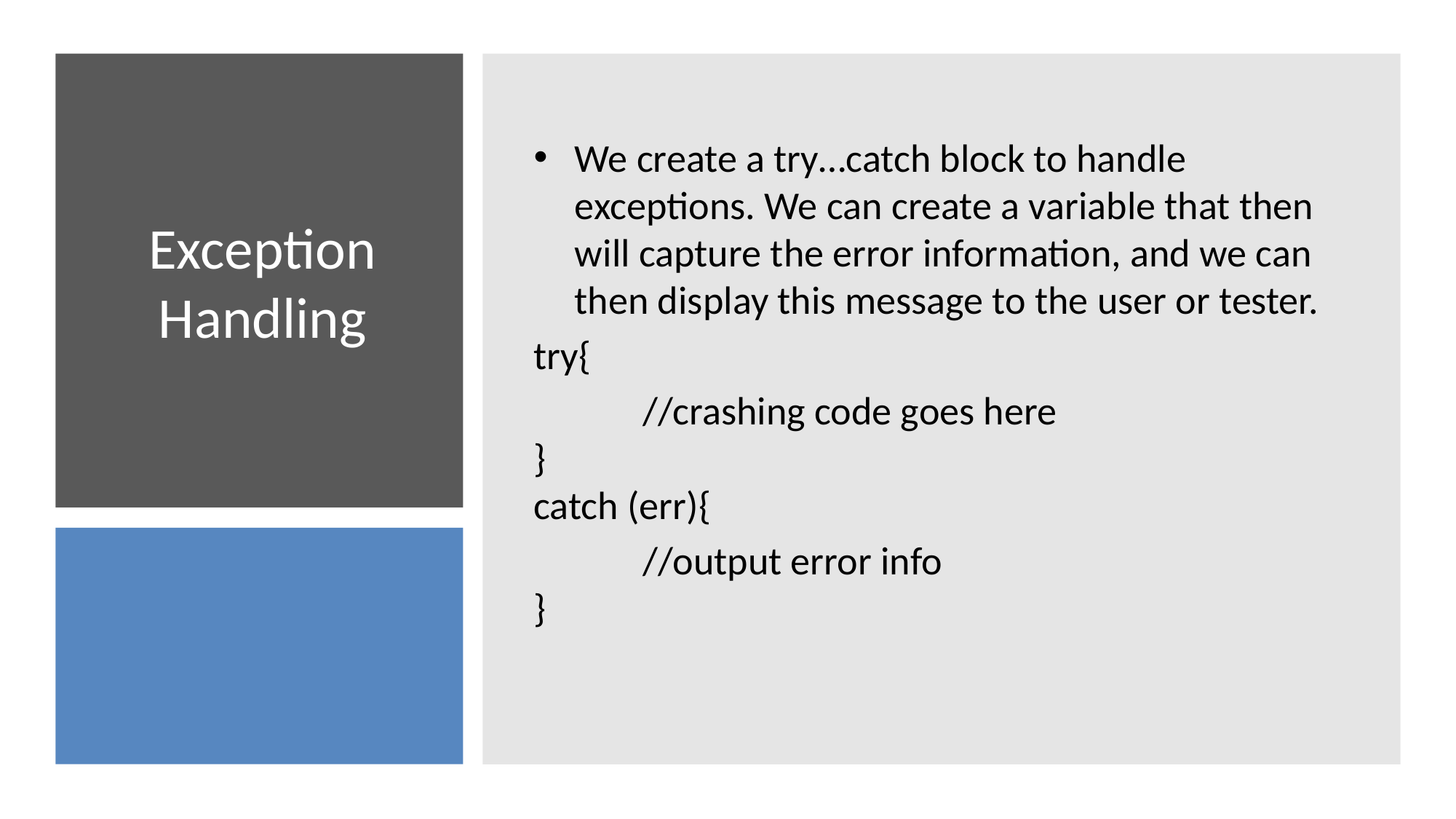

We create a try…catch block to handle exceptions. We can create a variable that then will capture the error information, and we can then display this message to the user or tester.
try{
	//crashing code goes here
}
catch (err){
	//output error info
}

# Exception Handling